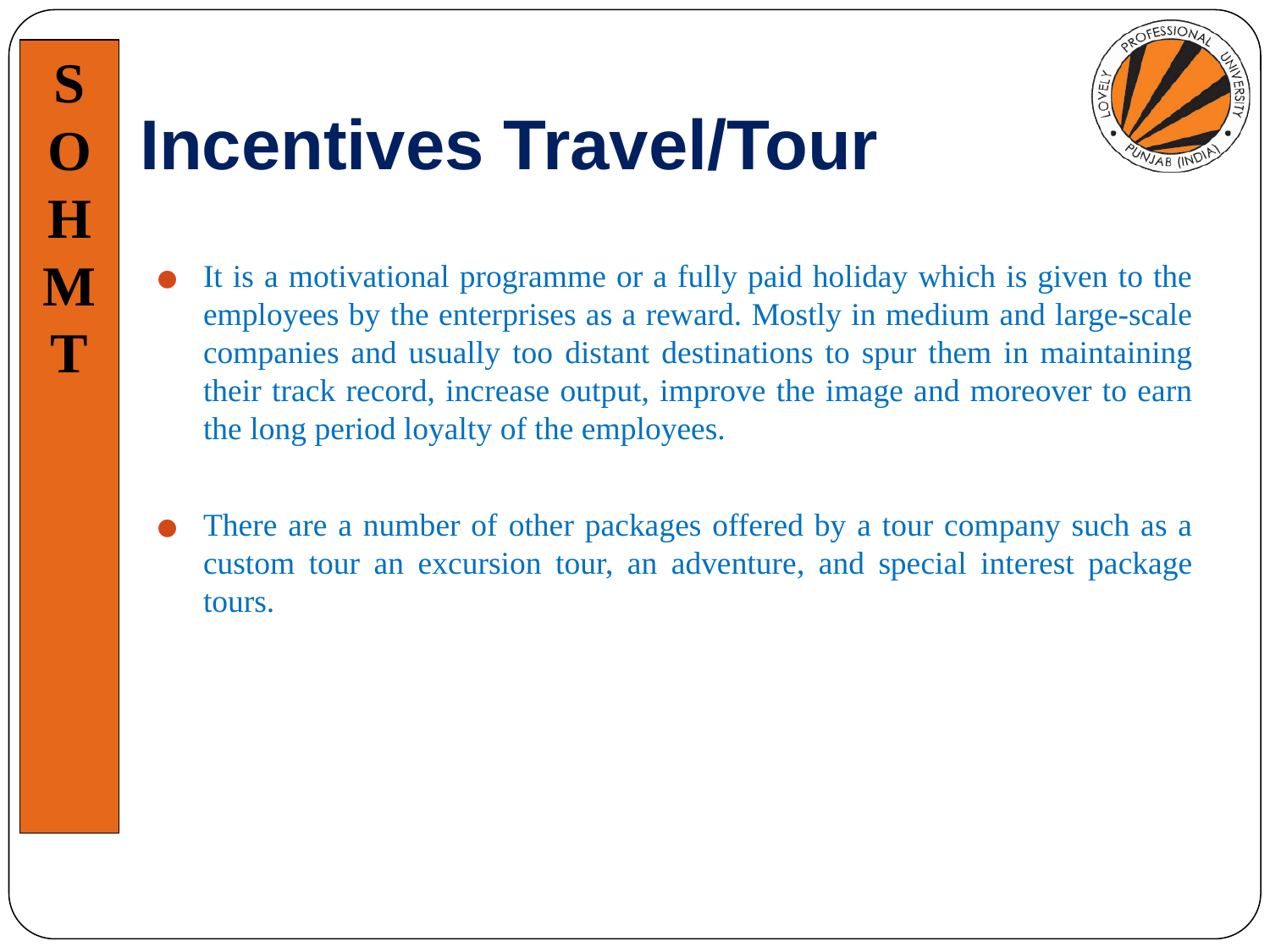

# Incentives Travel/Tour

It is a motivational programme or a fully paid holiday which is given to the employees by the enterprises as a reward. Mostly in medium and large-scale companies and usually too distant destinations to spur them in maintaining their track record, increase output, improve the image and moreover to earn the long period loyalty of the employees.

There are a number of other packages offered by a tour company such as a custom tour an excursion tour, an adventure, and special interest package tours.